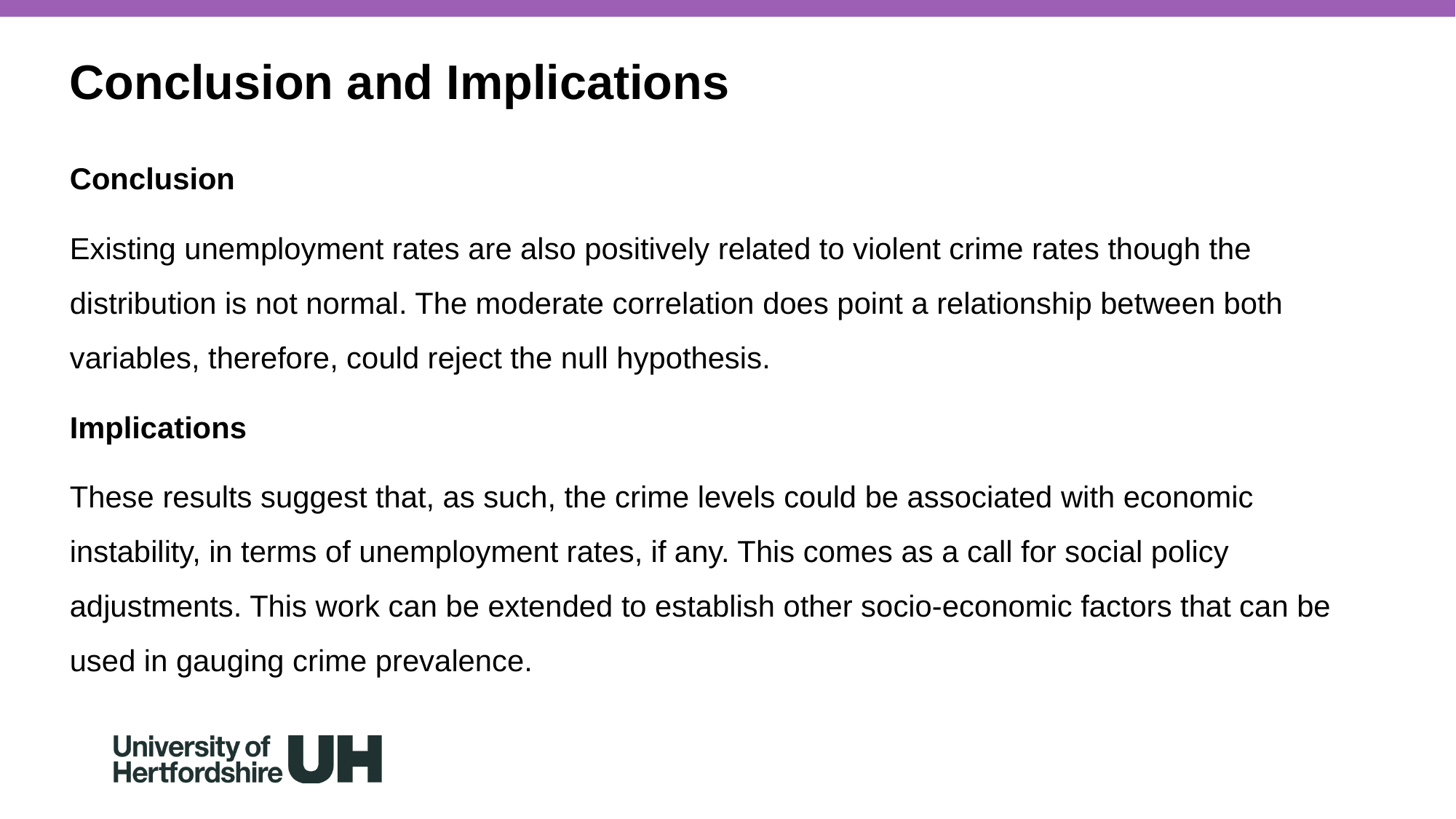

# Conclusion and Implications
Conclusion
Existing unemployment rates are also positively related to violent crime rates though the distribution is not normal. The moderate correlation does point a relationship between both variables, therefore, could reject the null hypothesis.
Implications
These results suggest that, as such, the crime levels could be associated with economic instability, in terms of unemployment rates, if any. This comes as a call for social policy adjustments. This work can be extended to establish other socio-economic factors that can be used in gauging crime prevalence.